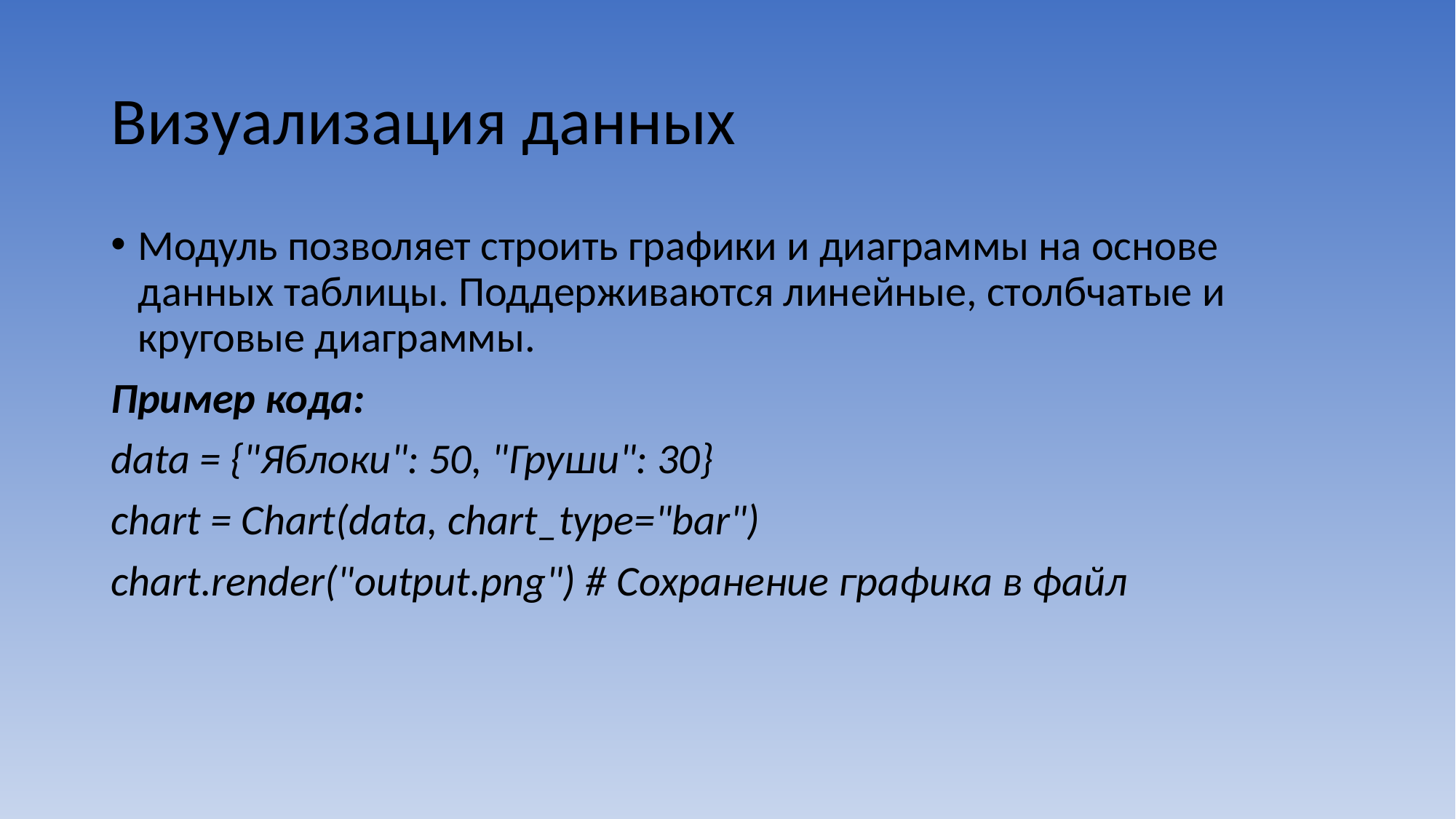

# Визуализация данных
Модуль позволяет строить графики и диаграммы на основе данных таблицы. Поддерживаются линейные, столбчатые и круговые диаграммы.
Пример кода:
data = {"Яблоки": 50, "Груши": 30}
chart = Chart(data, chart_type="bar")
chart.render("output.png") # Сохранение графика в файл